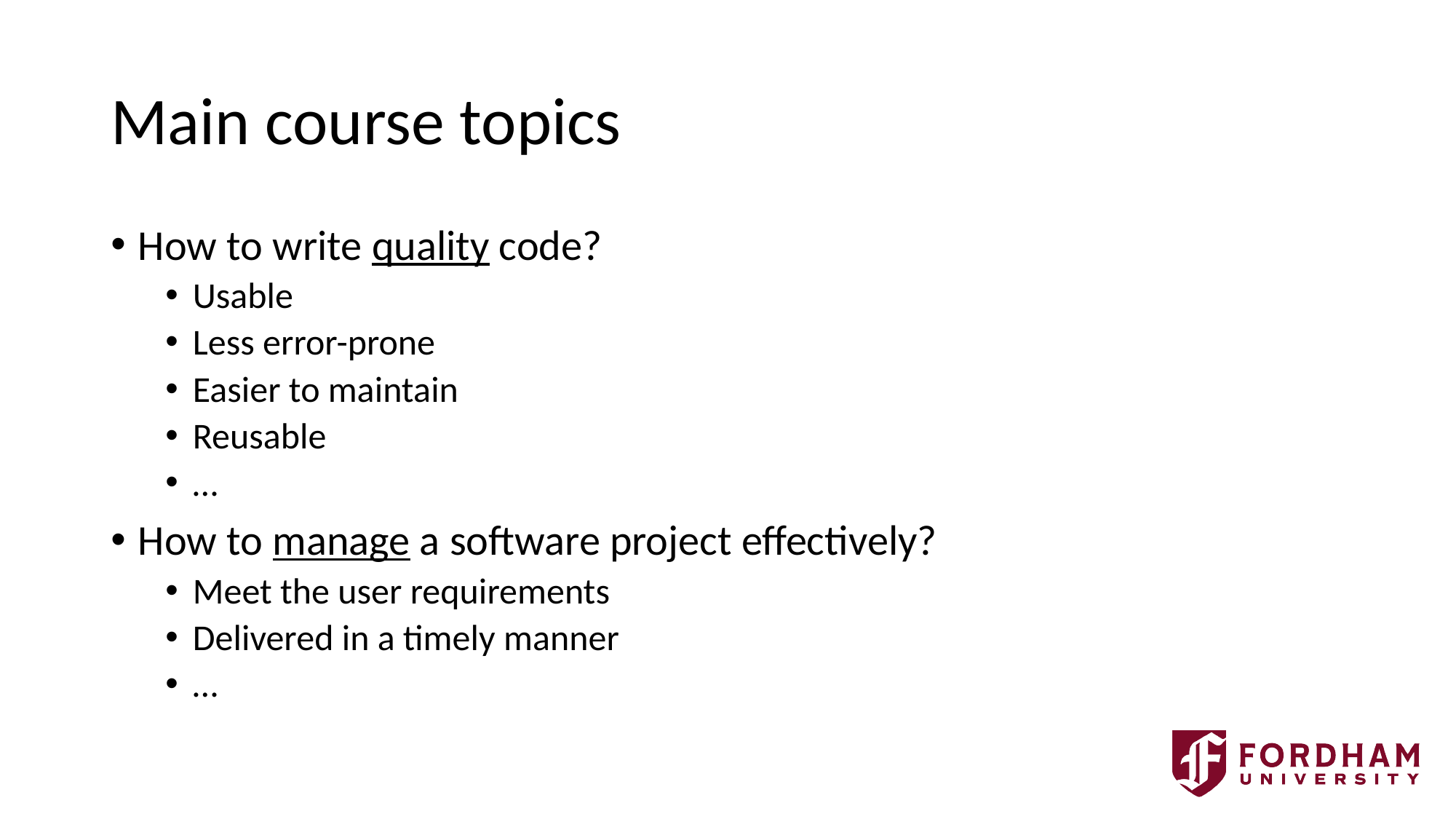

# Main course topics
How to write quality code?
Usable
Less error-prone
Easier to maintain
Reusable
…
How to manage a software project effectively?
Meet the user requirements
Delivered in a timely manner
…